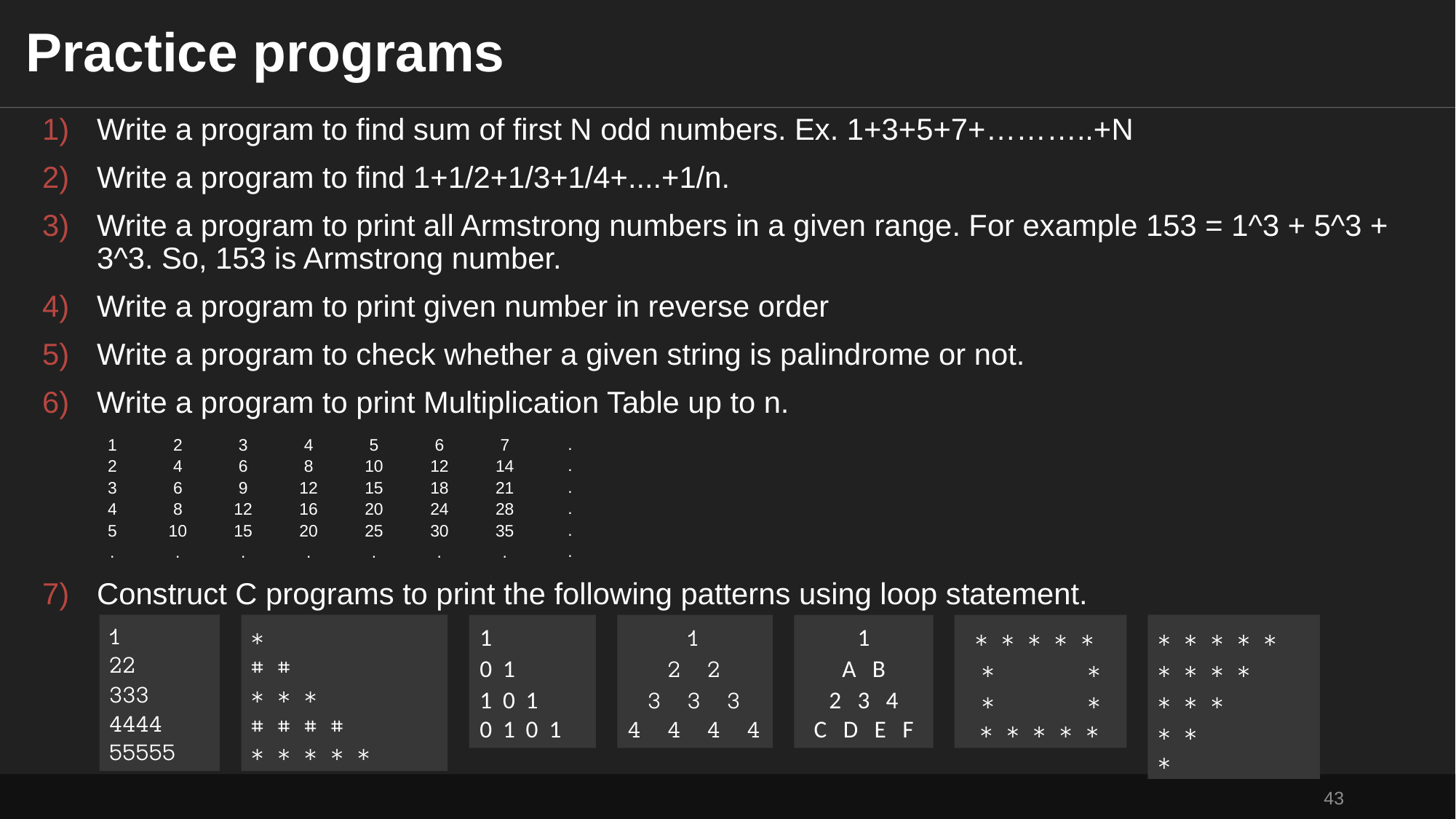

# Practice programs
Write a program to find sum of first N odd numbers. Ex. 1+3+5+7+………..+N
Write a program to find 1+1/2+1/3+1/4+....+1/n.
Write a program to print all Armstrong numbers in a given range. For example 153 = 1^3 + 5^3 + 3^3. So, 153 is Armstrong number.
Write a program to print given number in reverse order
Write a program to check whether a given string is palindrome or not.
Write a program to print Multiplication Table up to n.

Construct C programs to print the following patterns using loop statement.

| 1 | 2 | 3 | 4 | 5 | 6 | 7 | . |
| --- | --- | --- | --- | --- | --- | --- | --- |
| 2 | 4 | 6 | 8 | 10 | 12 | 14 | . |
| 3 | 6 | 9 | 12 | 15 | 18 | 21 | . |
| 4 | 8 | 12 | 16 | 20 | 24 | 28 | . |
| 5 | 10 | 15 | 20 | 25 | 30 | 35 | . |
| . | . | . | . | . | . | . | . |
1
2  2
3  3  3
4  4  4  4
1
A   B
2   3   4
C   D   E   F
* * * * *
*       *
*       *
* * * * *
* * * * *
* * * *
* * *
* *
*
1
22
333
4444
55555
*
# #
* * *
# # # #
* * * * *
1
0  1
1  0  1
0  1  0  1